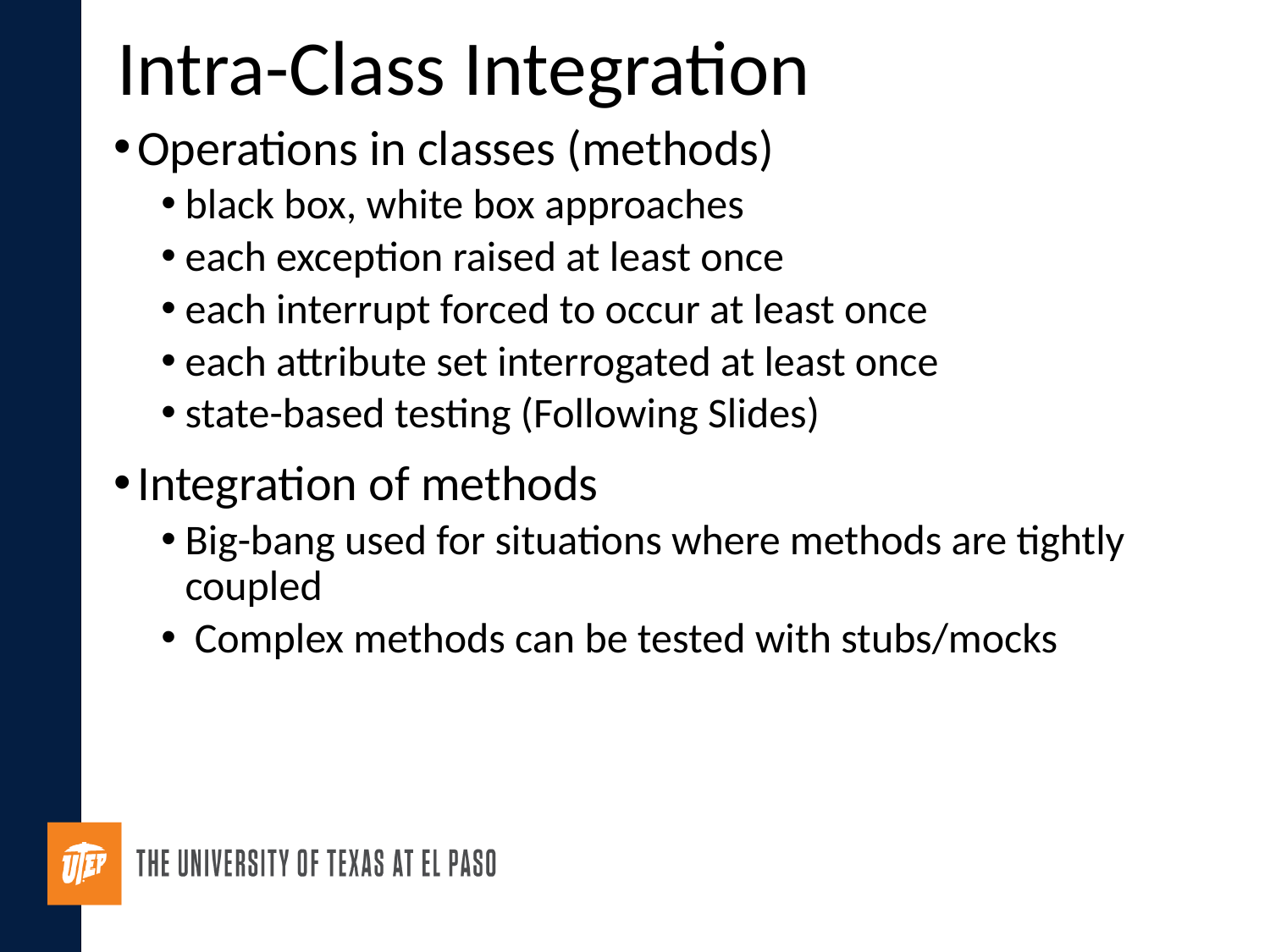

# Intra-Class Integration
Operations in classes (methods)
black box, white box approaches
each exception raised at least once
each interrupt forced to occur at least once
each attribute set interrogated at least once
state-based testing (Following Slides)
Integration of methods
Big-bang used for situations where methods are tightly coupled
 Complex methods can be tested with stubs/mocks